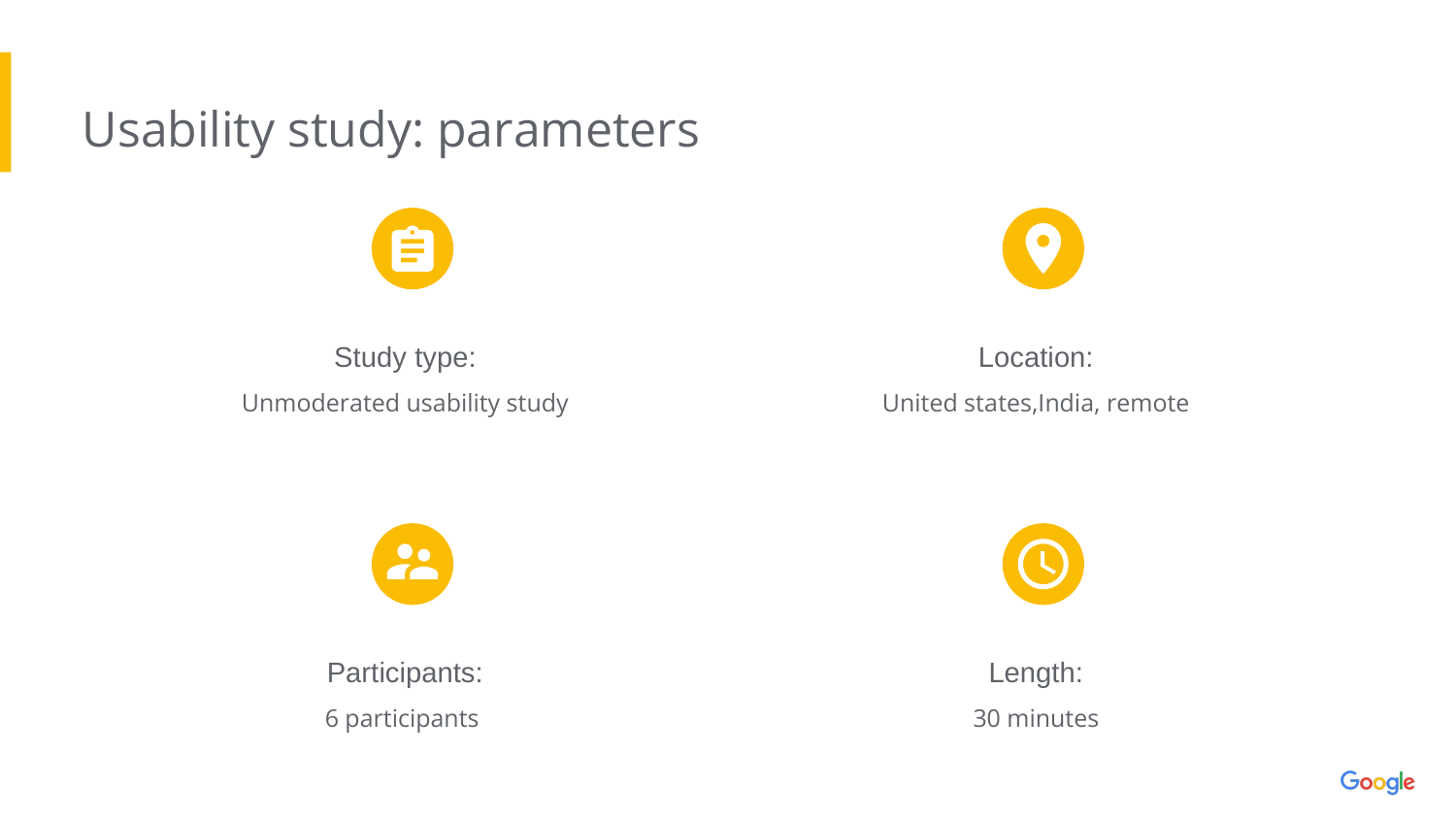

Usability study: parameters

Study type:
Unmoderated usability study
Location:
United states,India, remote

Participants:
6 participants
Length:
30 minutes